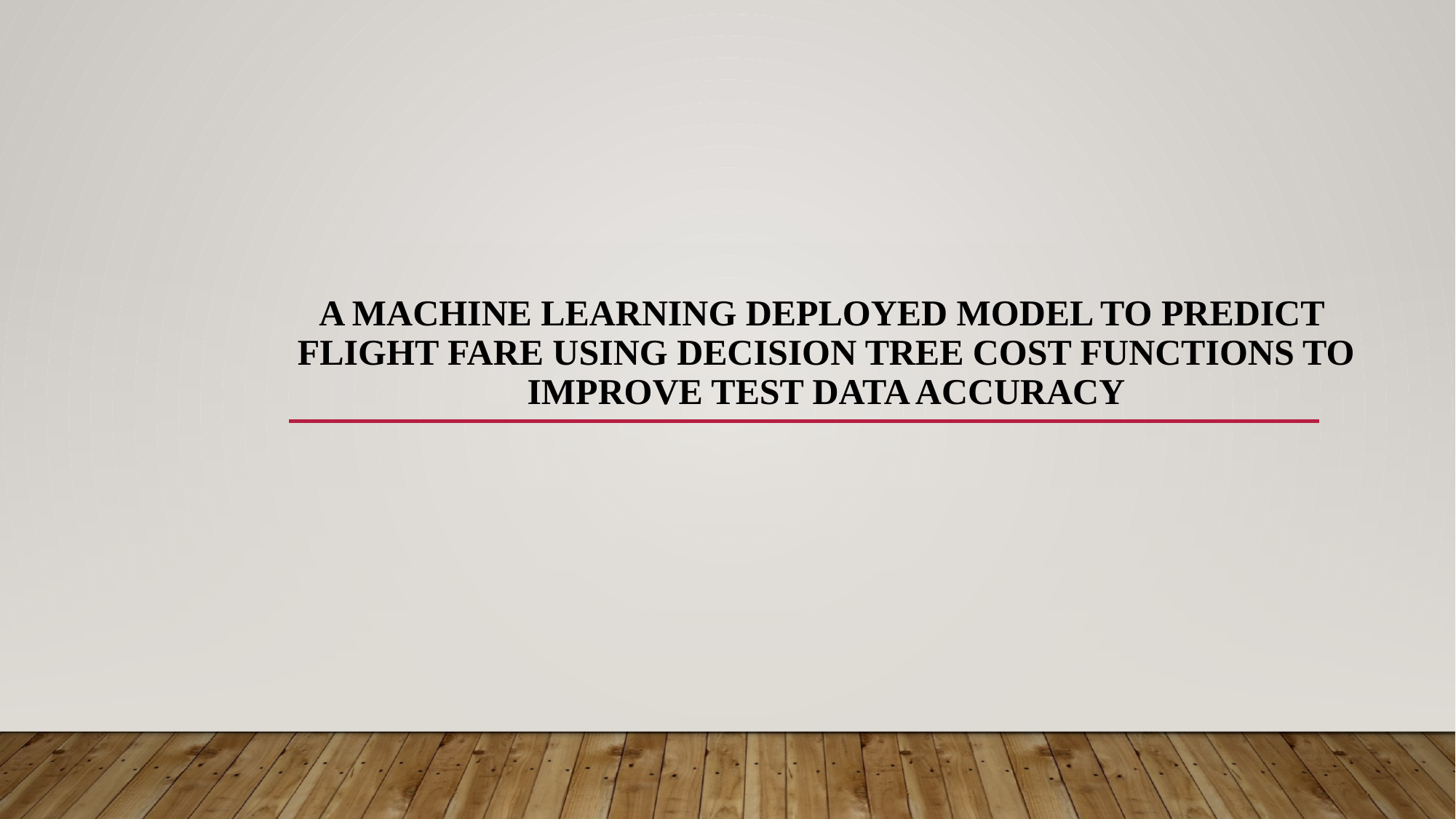

# A Machine learning deployed model to predict Flight Fare using decision tree cost functions to improve test data accuracy